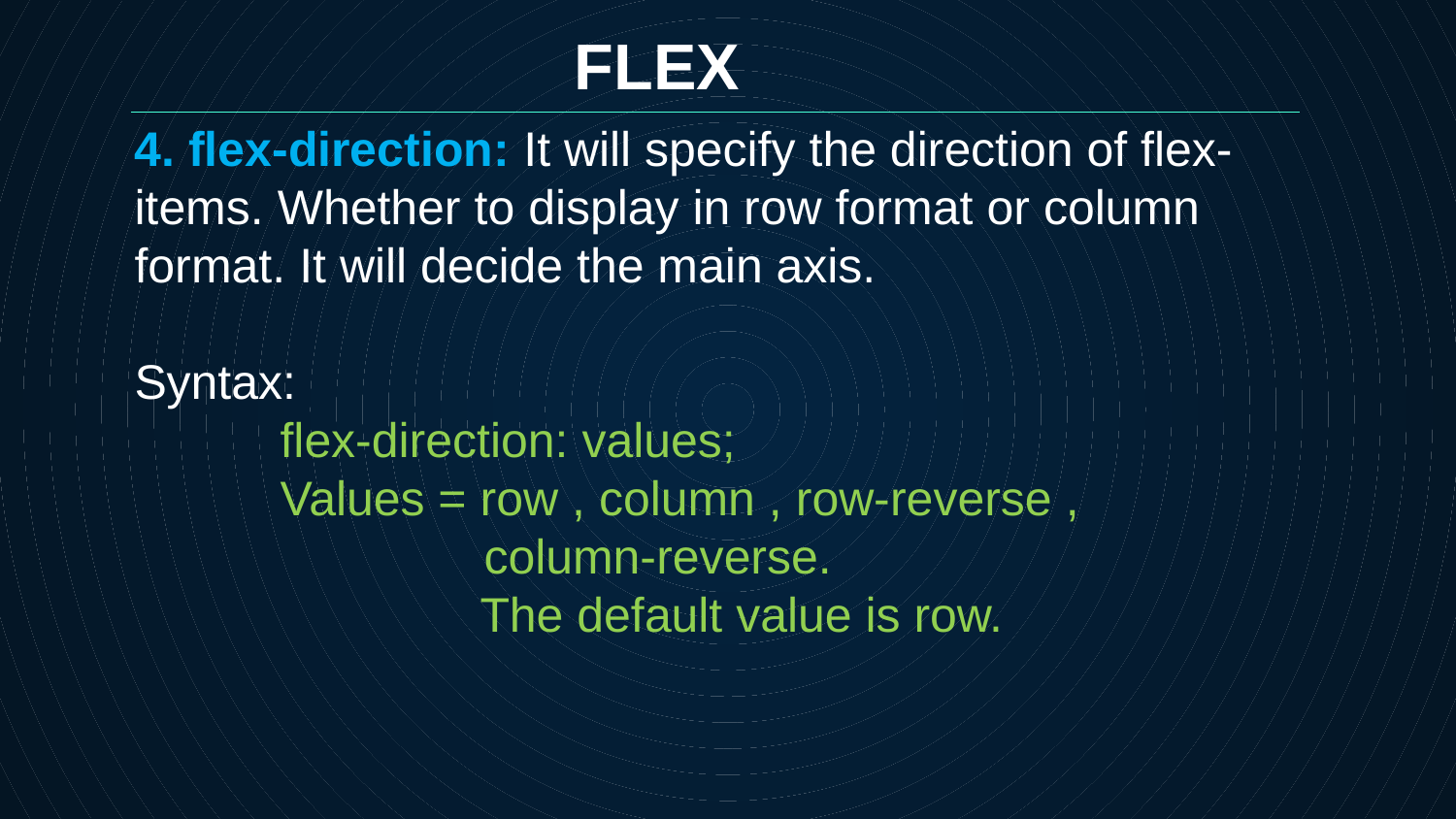

FLEX
4. flex-direction: It will specify the direction of flex-items. Whether to display in row format or column format. It will decide the main axis.

Syntax:
	flex-direction: values;
	Values = row , column , row-reverse ,
	               column-reverse.
		    The default value is row.